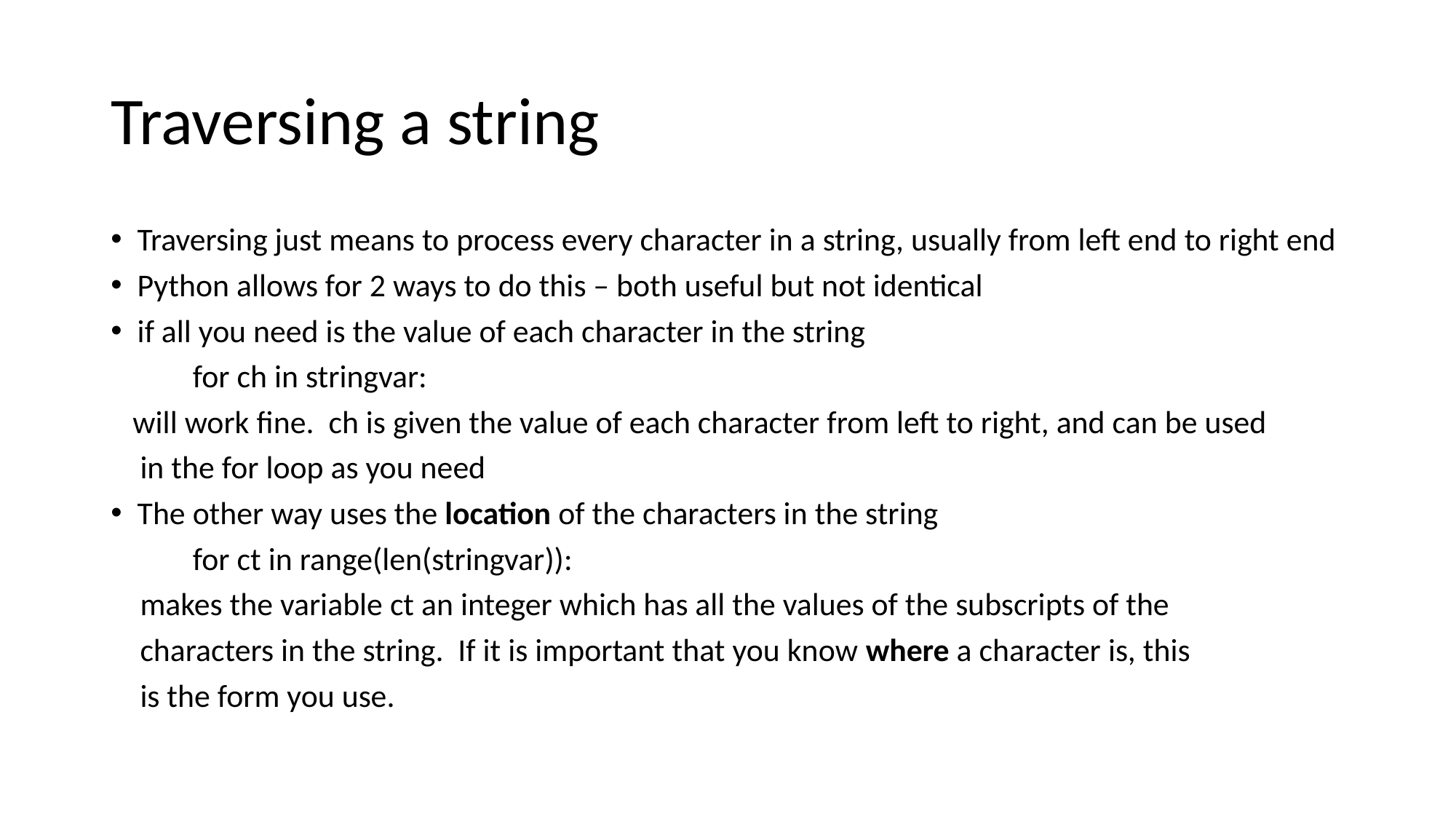

# Traversing a string
Traversing just means to process every character in a string, usually from left end to right end
Python allows for 2 ways to do this – both useful but not identical
if all you need is the value of each character in the string
	for ch in stringvar:
   will work fine.  ch is given the value of each character from left to right, and can be used
    in the for loop as you need
The other way uses the location of the characters in the string
	for ct in range(len(stringvar)):
    makes the variable ct an integer which has all the values of the subscripts of the
    characters in the string.  If it is important that you know where a character is, this
    is the form you use.